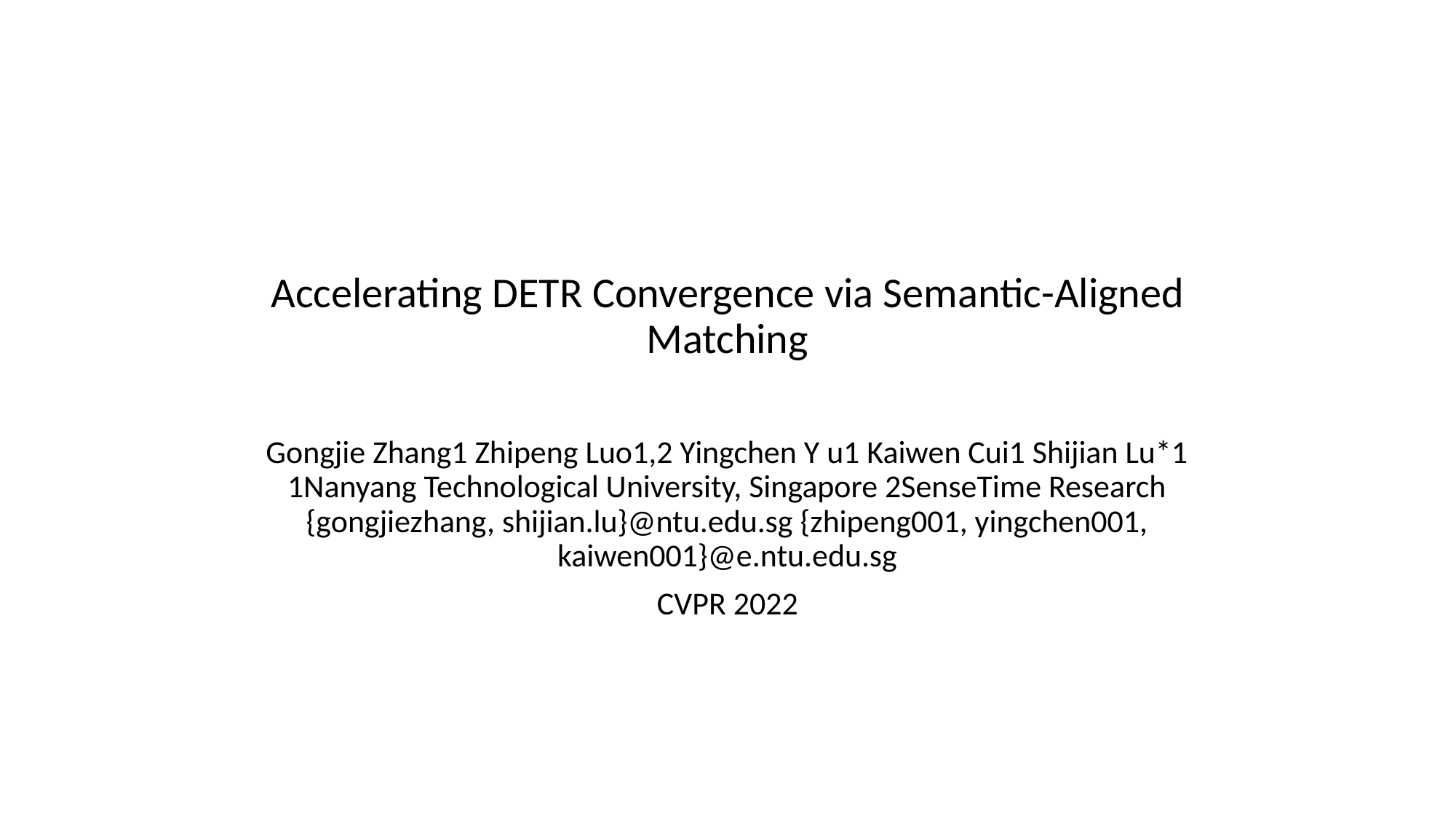

# Accelerating DETR Convergence via Semantic-Aligned Matching
Gongjie Zhang1 Zhipeng Luo1,2 Yingchen Y u1 Kaiwen Cui1 Shijian Lu*1
1Nanyang Technological University, Singapore 2SenseTime Research
{gongjiezhang, shijian.lu}@ntu.edu.sg {zhipeng001, yingchen001, kaiwen001}@e.ntu.edu.sg
CVPR 2022